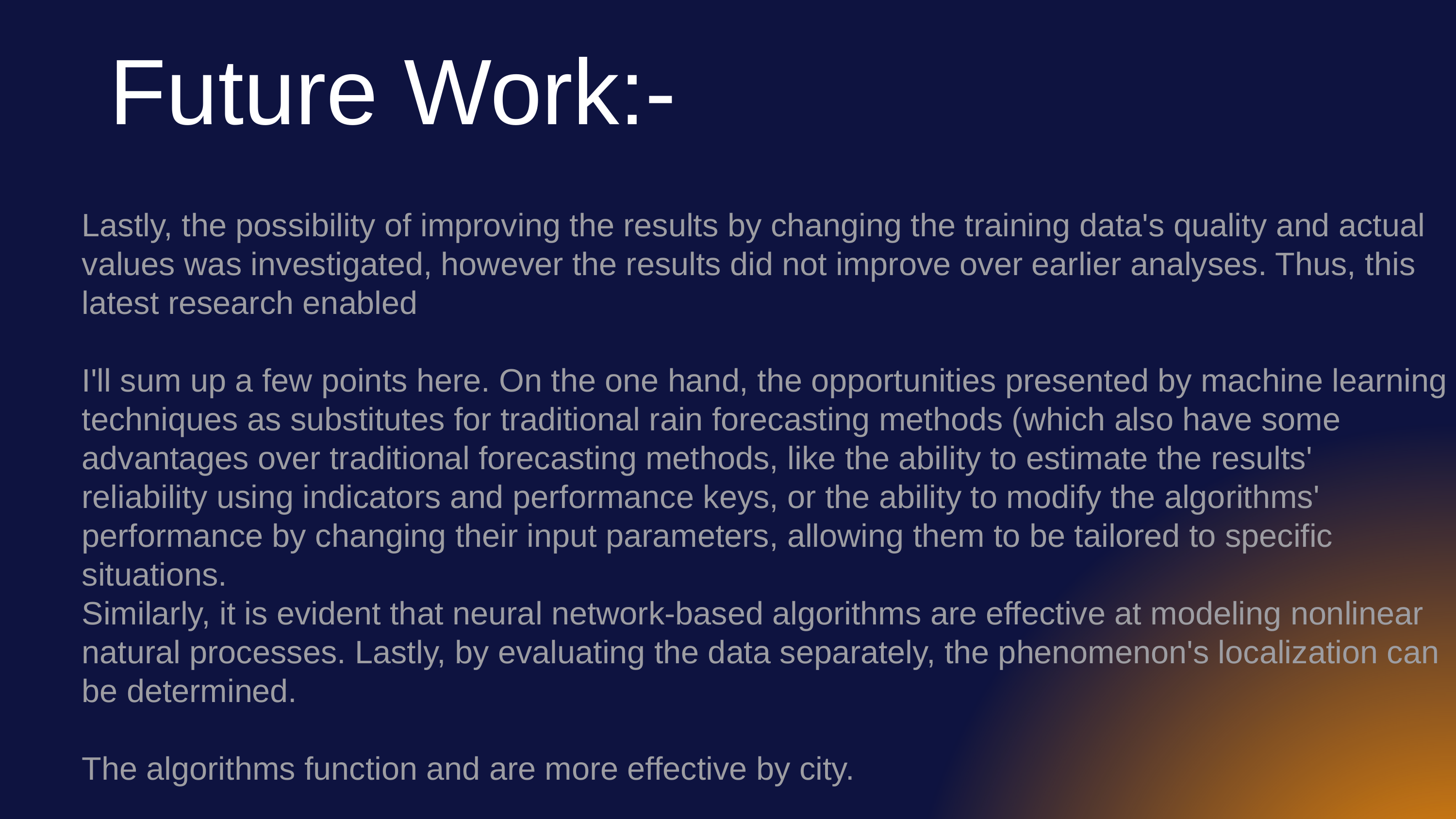

Future Work:-
Lastly, the possibility of improving the results by changing the training data's quality and actual values was investigated, however the results did not improve over earlier analyses. Thus, this latest research enabled

I'll sum up a few points here. On the one hand, the opportunities presented by machine learning techniques as substitutes for traditional rain forecasting methods (which also have some advantages over traditional forecasting methods, like the ability to estimate the results'
reliability using indicators and performance keys, or the ability to modify the algorithms' performance by changing their input parameters, allowing them to be tailored to specific situations.
Similarly, it is evident that neural network-based algorithms are effective at modeling nonlinear natural processes. Lastly, by evaluating the data separately, the phenomenon's localization can be determined.

The algorithms function and are more effective by city.